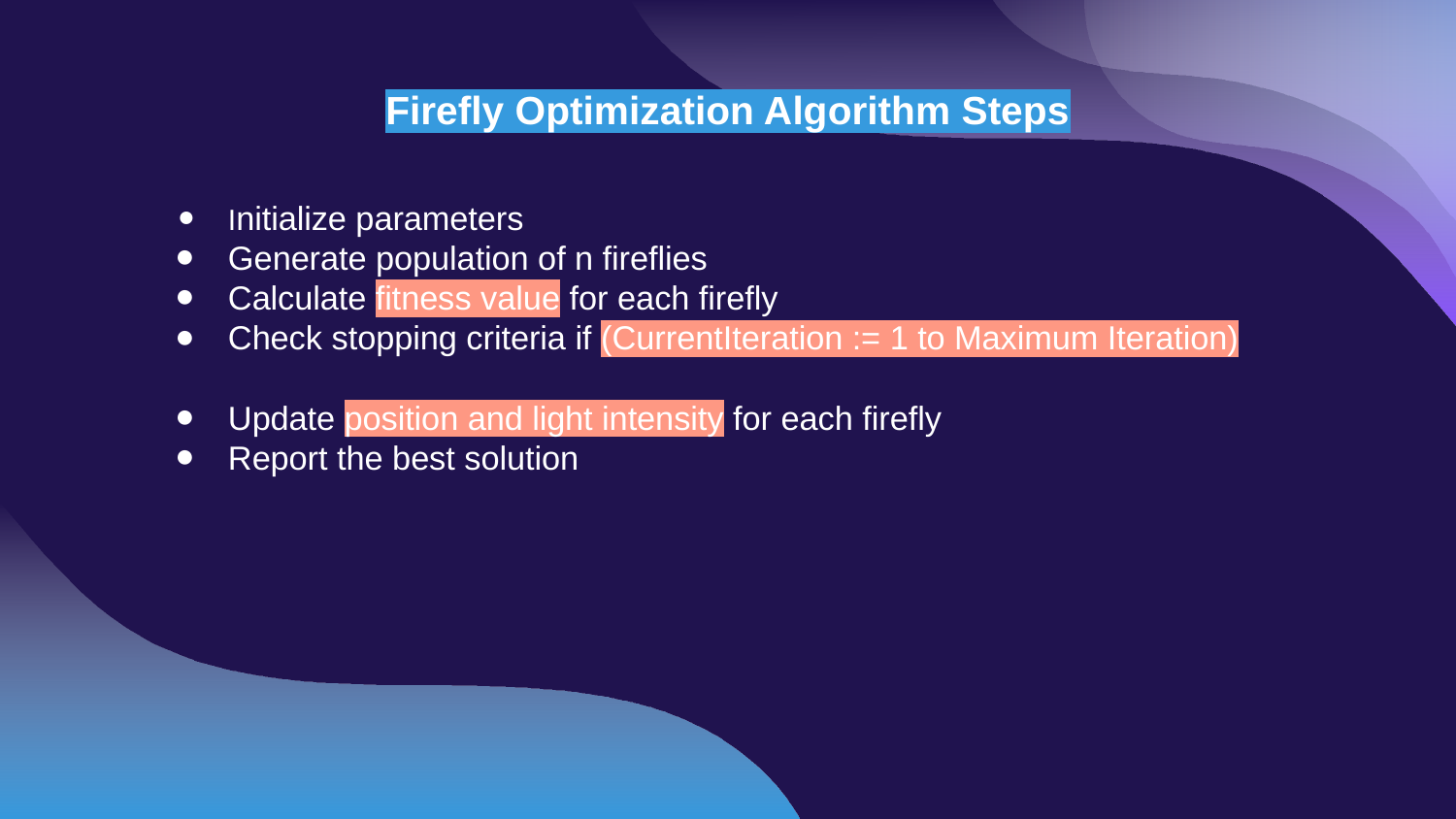

# Firefly Optimization Algorithm Steps
Initialize parameters
Generate population of n fireflies
Calculate fitness value for each firefly
Check stopping criteria if (CurrentIteration := 1 to Maximum Iteration)

Update position and light intensity for each firefly
Report the best solution